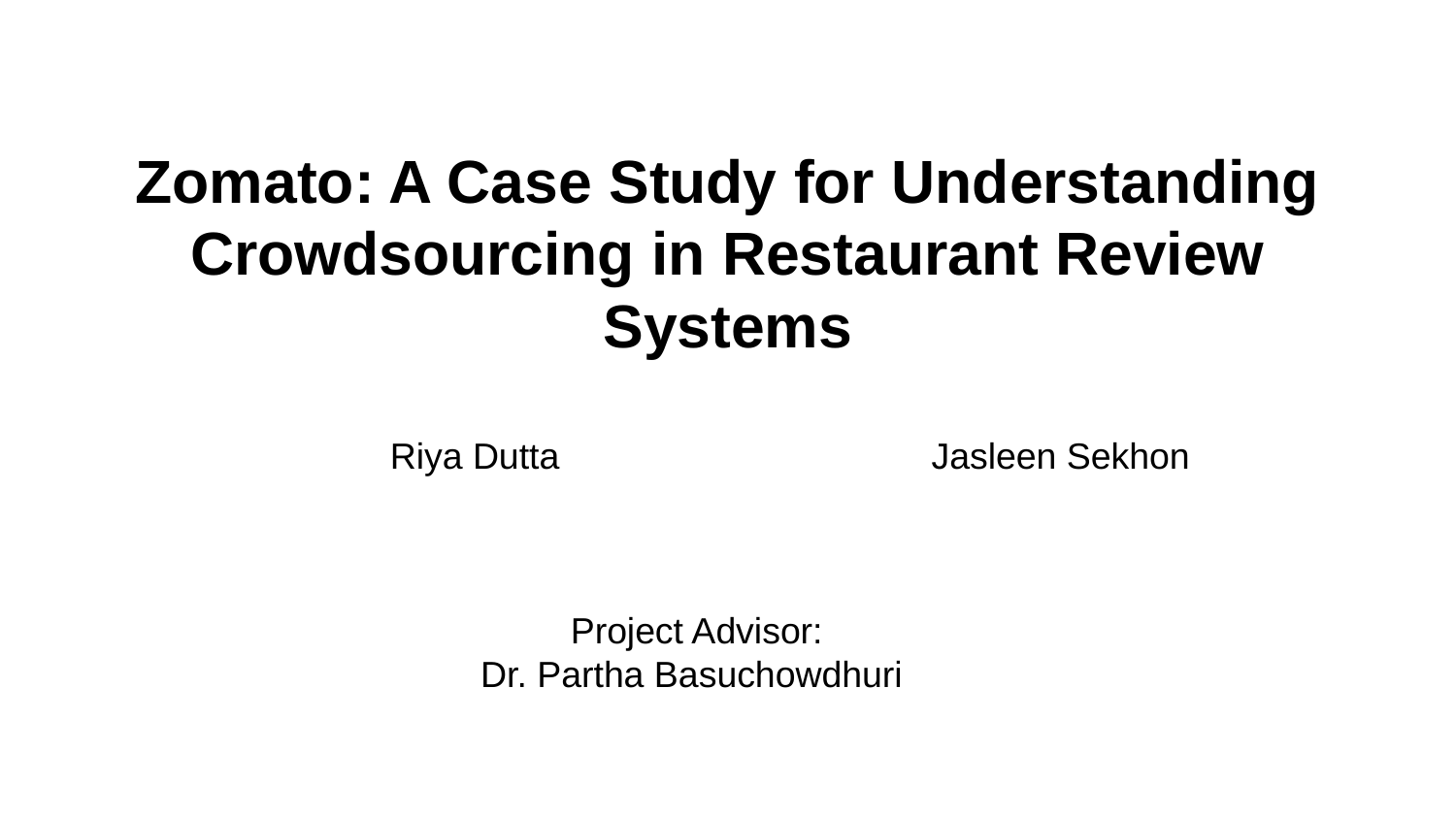

# Zomato: A Case Study for Understanding Crowdsourcing in Restaurant Review Systems

	           Riya Dutta	                         	       Jasleen Sekhon

                                           Project Advisor:
                           Dr. Partha Basuchowdhuri